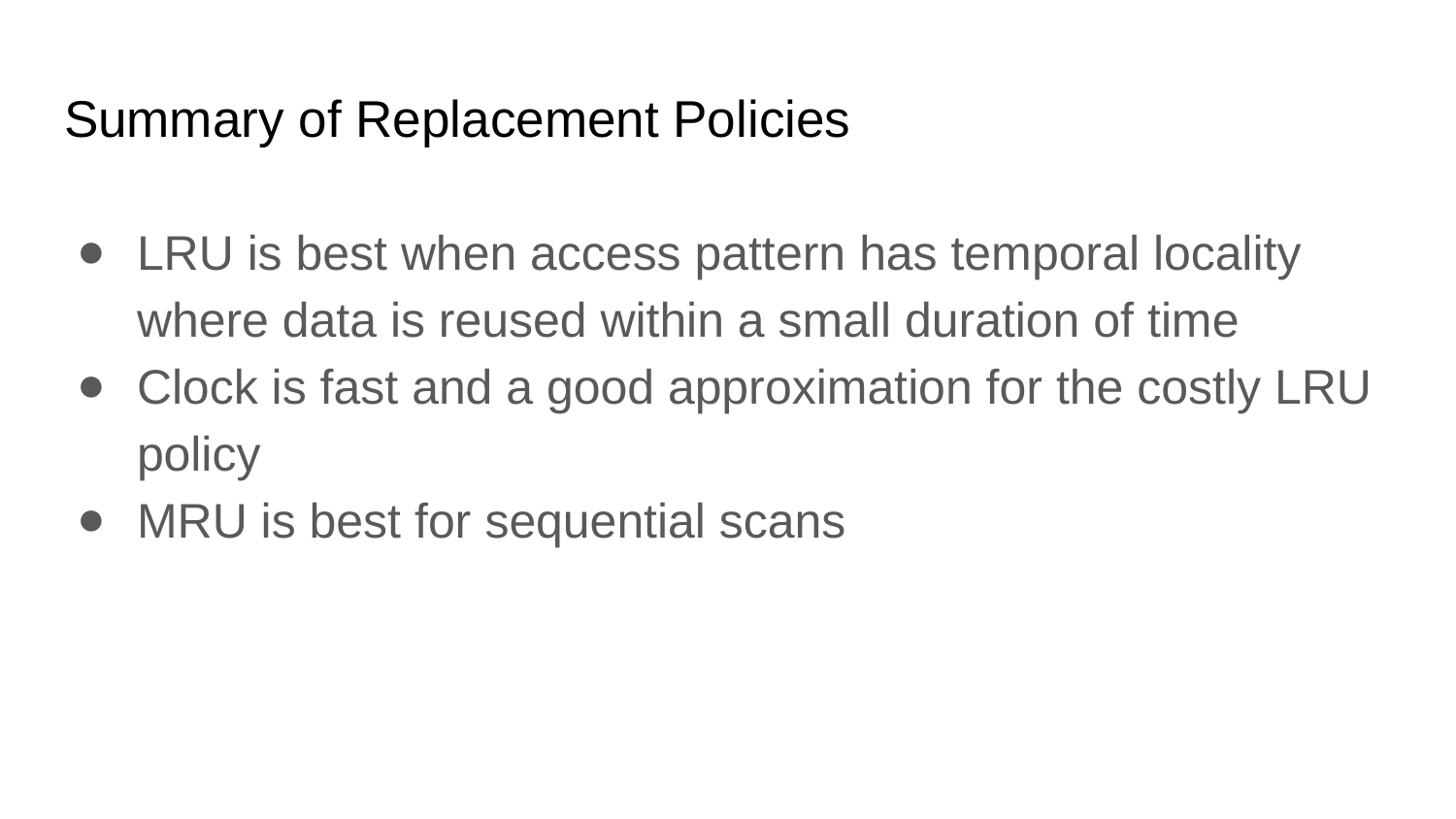

# Summary of Replacement Policies
LRU is best when access pattern has temporal locality where data is reused within a small duration of time
Clock is fast and a good approximation for the costly LRU policy
MRU is best for sequential scans